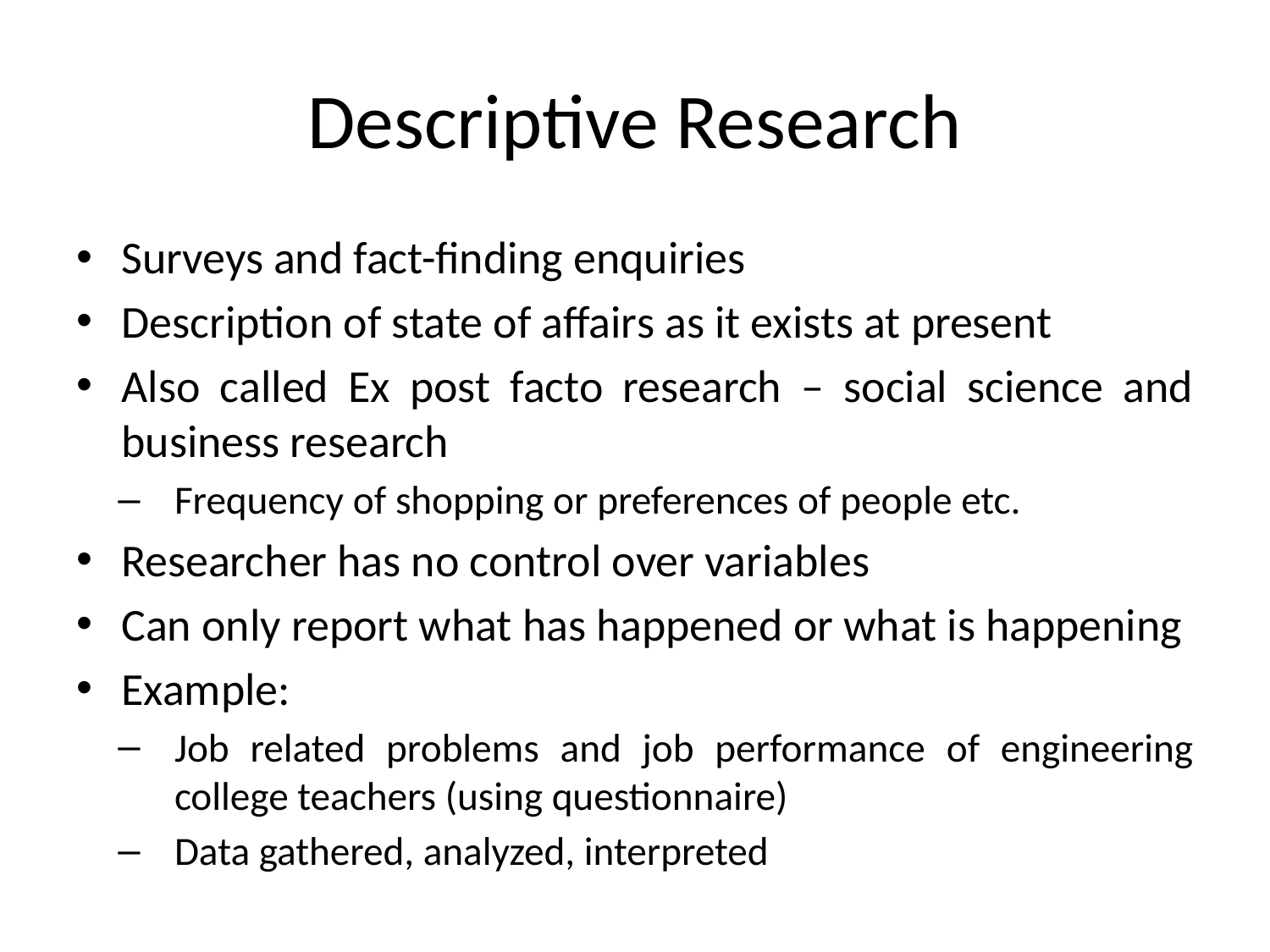

# Descriptive Research
Surveys and fact-finding enquiries
Description of state of affairs as it exists at present
Also called Ex post facto research – social science and business research
Frequency of shopping or preferences of people etc.
Researcher has no control over variables
Can only report what has happened or what is happening
Example:
Job related problems and job performance of engineering college teachers (using questionnaire)
Data gathered, analyzed, interpreted